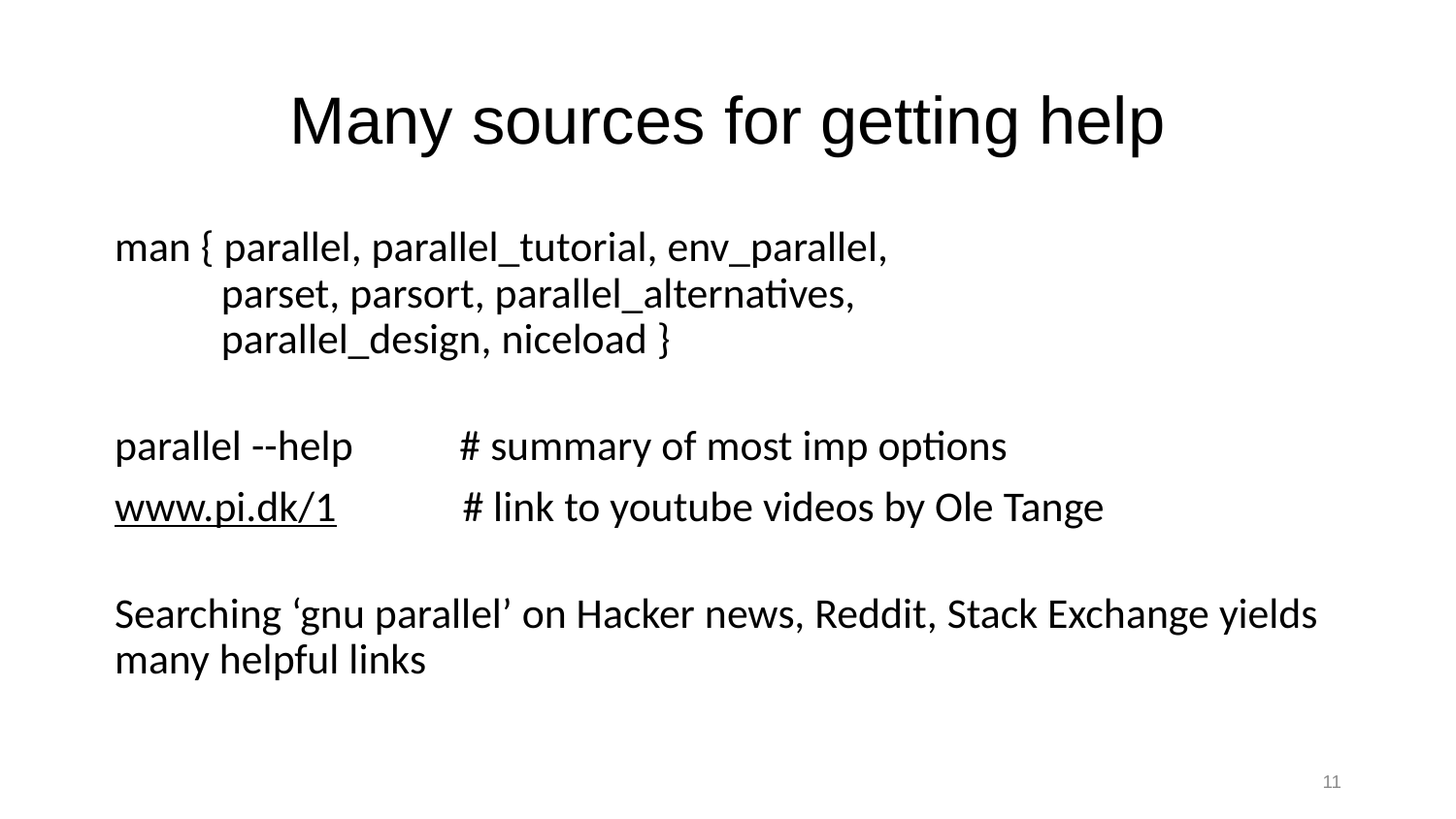

# Many sources for getting help
man { parallel, parallel_tutorial, env_parallel,
           parset, parsort, parallel_alternatives,
           parallel_design, niceload }
parallel --help           # summary of most imp options
www.pi.dk/1             # link to youtube videos by Ole Tange
Searching ‘gnu parallel’ on Hacker news, Reddit, Stack Exchange yields many helpful links
11